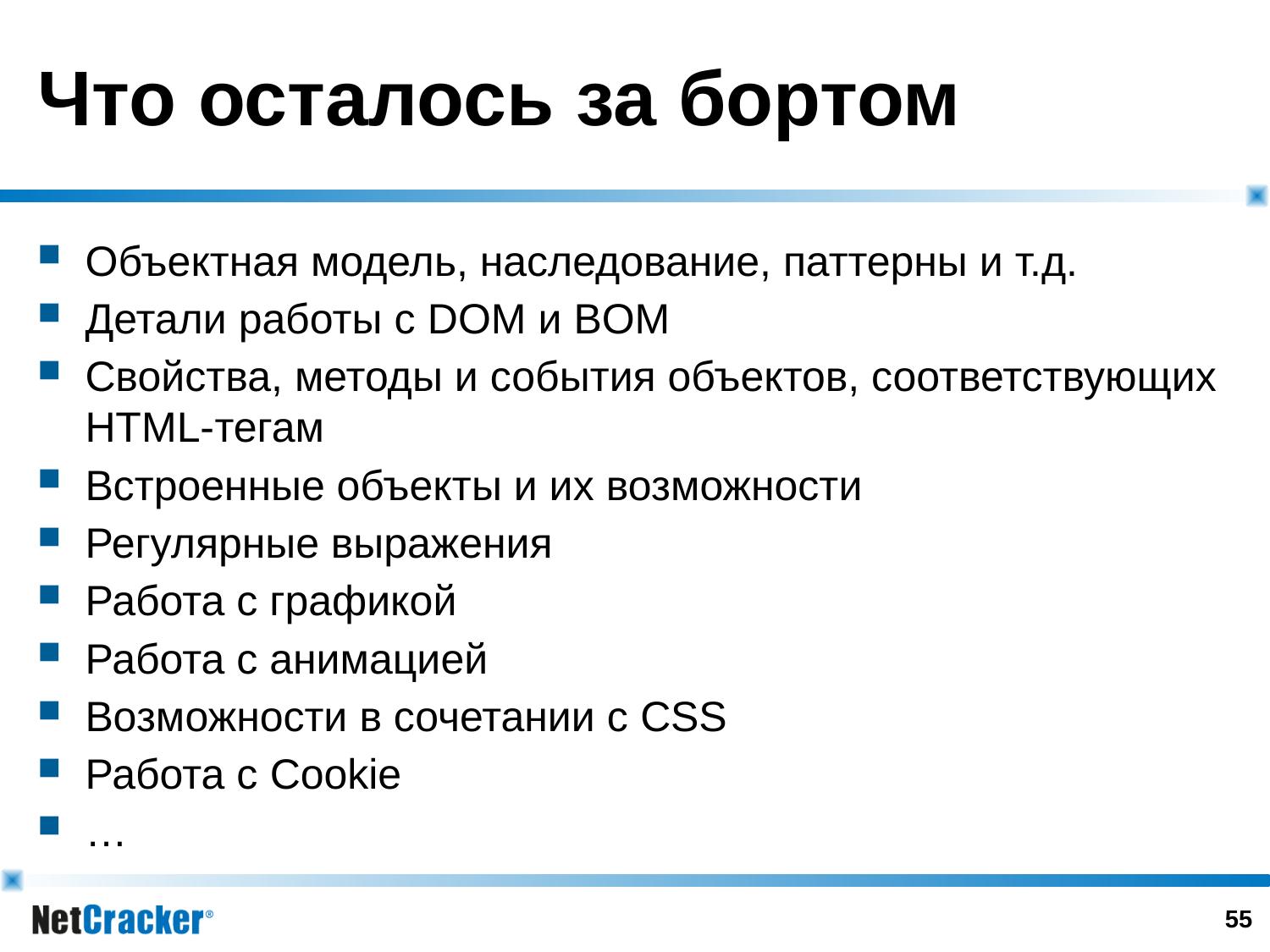

# Что осталось за бортом
Объектная модель, наследование, паттерны и т.д.
Детали работы с DOM и BOM
Свойства, методы и события объектов, соответствующих HTML-тегам
Встроенные объекты и их возможности
Регулярные выражения
Работа с графикой
Работа с анимацией
Возможности в сочетании с CSS
Работа с Cookie
…
55